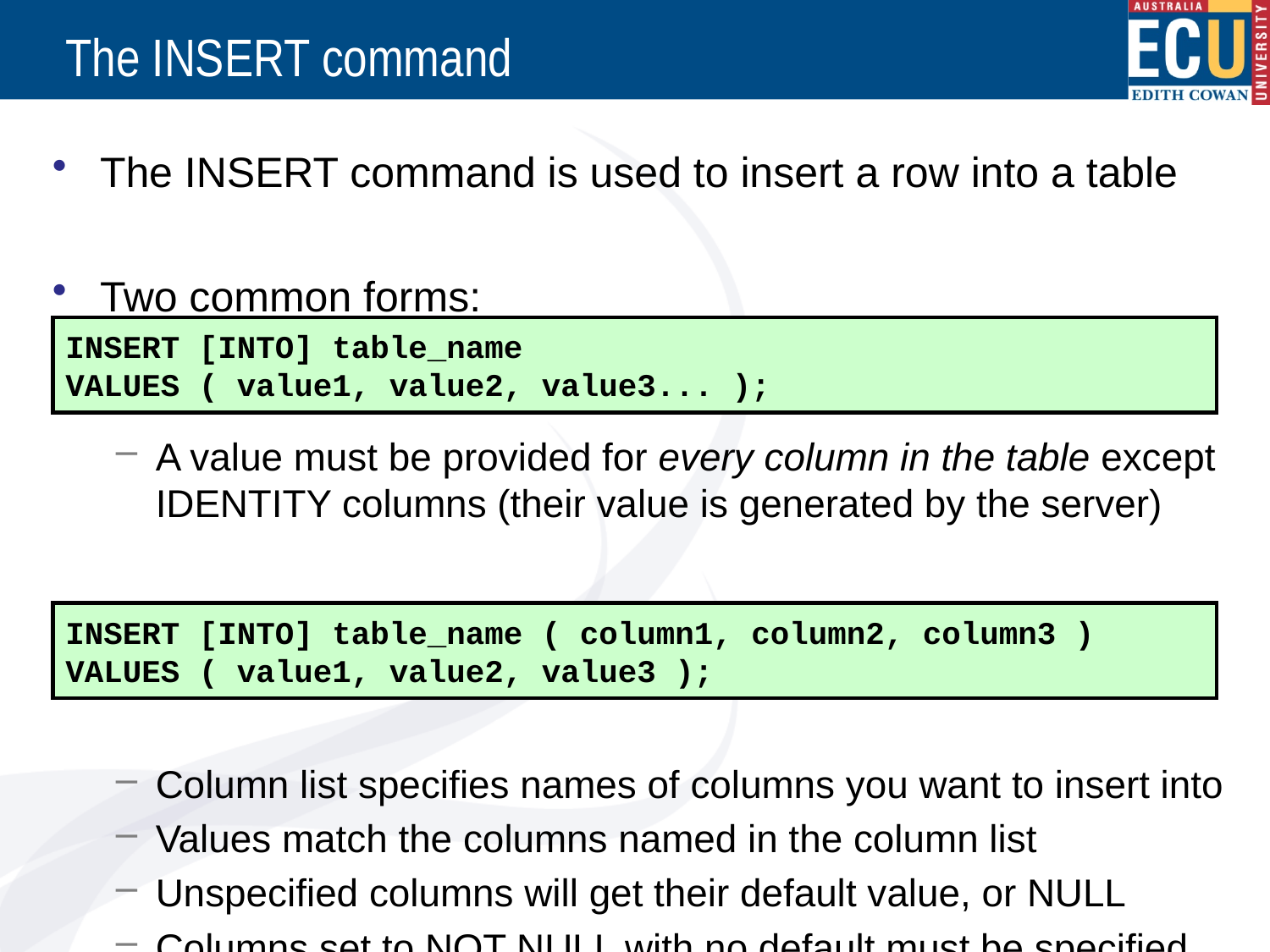

# The INSERT command
The INSERT command is used to insert a row into a table

Two common forms:

A value must be provided for every column in the table except IDENTITY columns (their value is generated by the server)

Column list specifies names of columns you want to insert into
Values match the columns named in the column list
Unspecified columns will get their default value, or NULL
Columns set to NOT NULL with no default must be specified
INSERT [INTO] table_name
VALUES ( value1, value2, value3... );
INSERT [INTO] table_name ( column1, column2, column3 )
VALUES ( value1, value2, value3 );